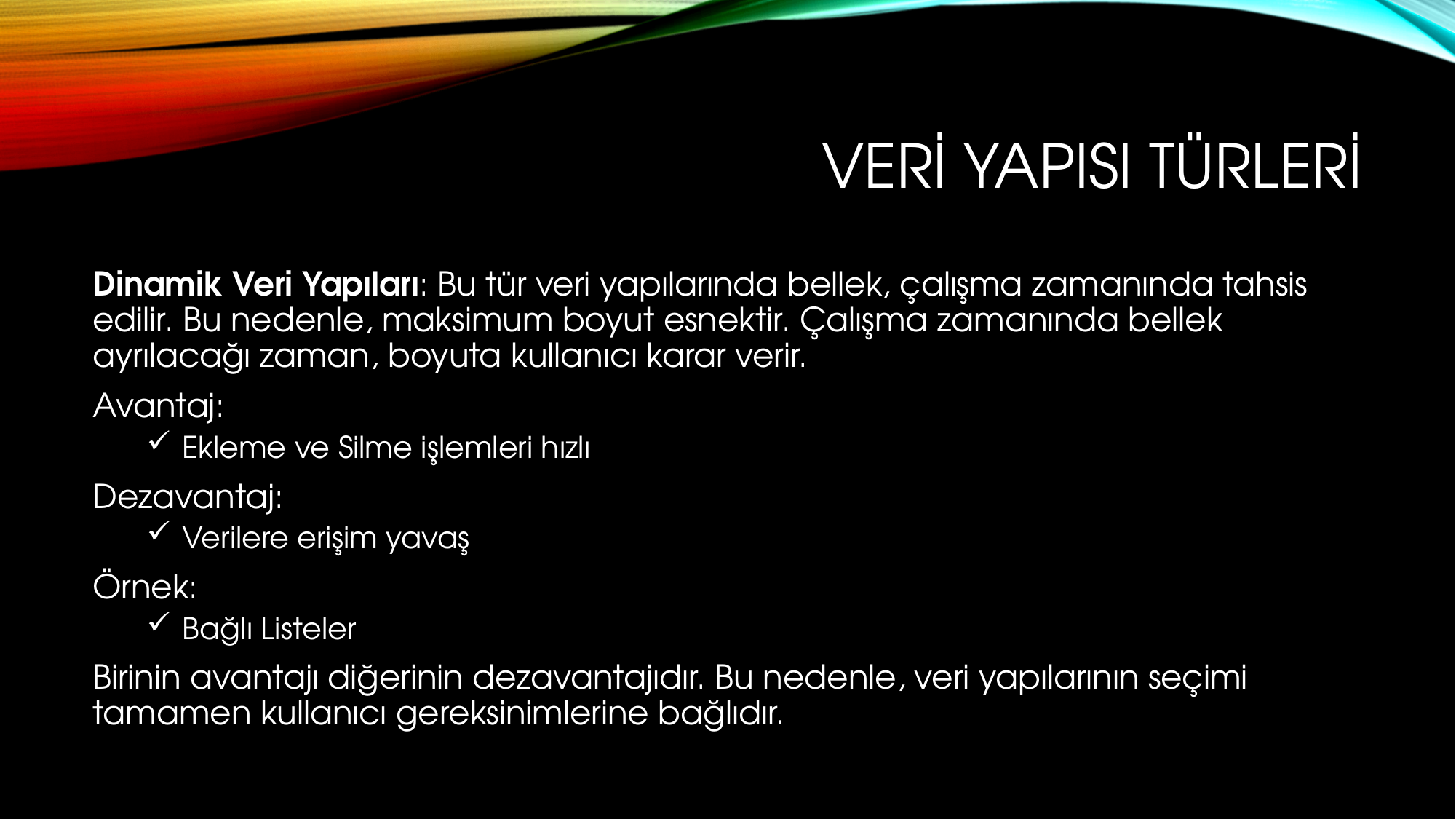

# Veri Yapısı Türleri
Dinamik Veri Yapıları: Bu tür veri yapılarında bellek, çalışma zamanında tahsis edilir. Bu nedenle, maksimum boyut esnektir. Çalışma zamanında bellek ayrılacağı zaman, boyuta kullanıcı karar verir.
Avantaj:
 Ekleme ve Silme işlemleri hızlı
Dezavantaj:
 Verilere erişim yavaş
Örnek:
 Bağlı Listeler
Birinin avantajı diğerinin dezavantajıdır. Bu nedenle, veri yapılarının seçimi tamamen kullanıcı gereksinimlerine bağlıdır.